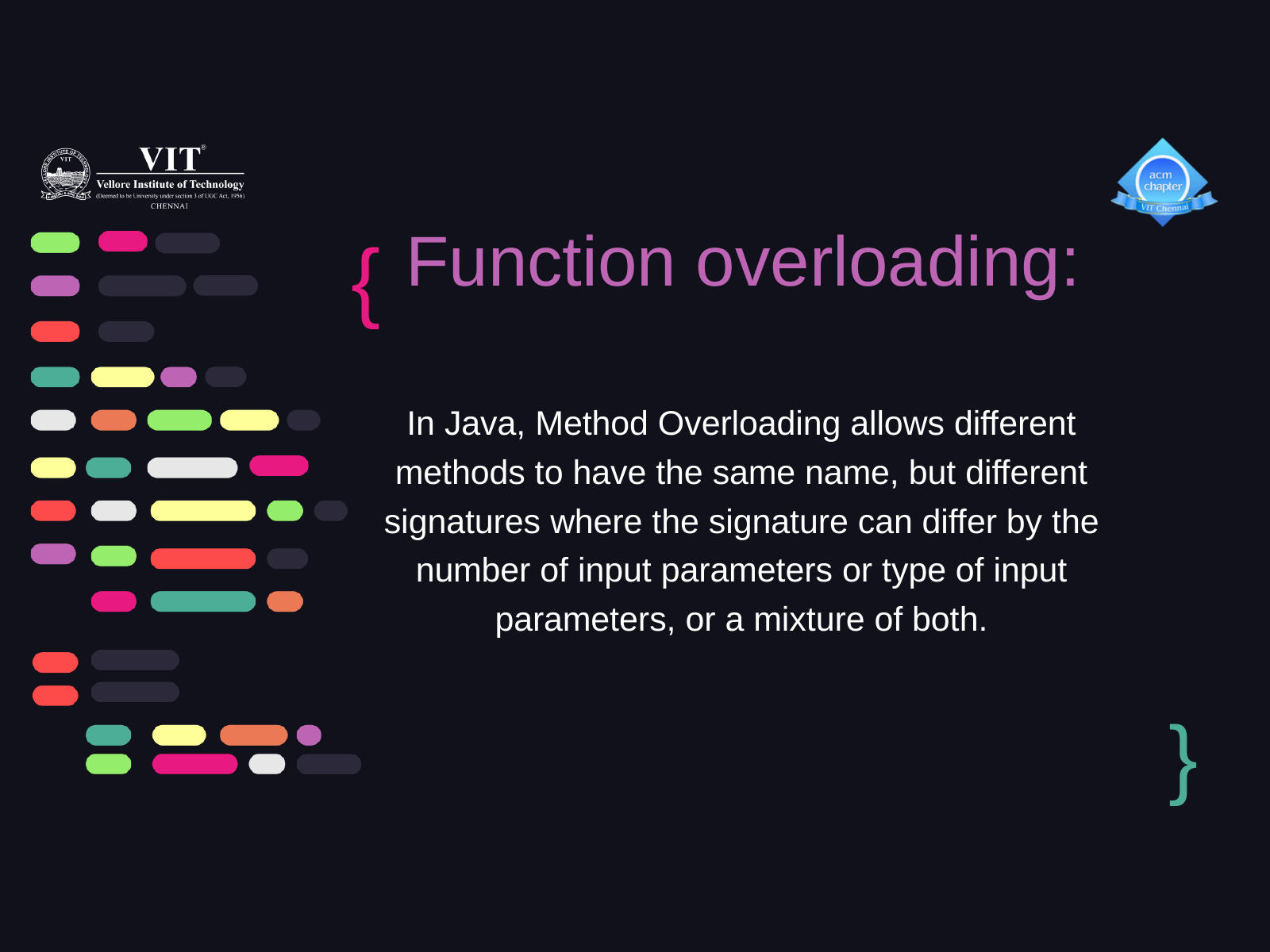

{
Function overloading:

In Java, Method Overloading allows different methods to have the same name, but different signatures where the signature can differ by the number of input parameters or type of input parameters, or a mixture of both.
}